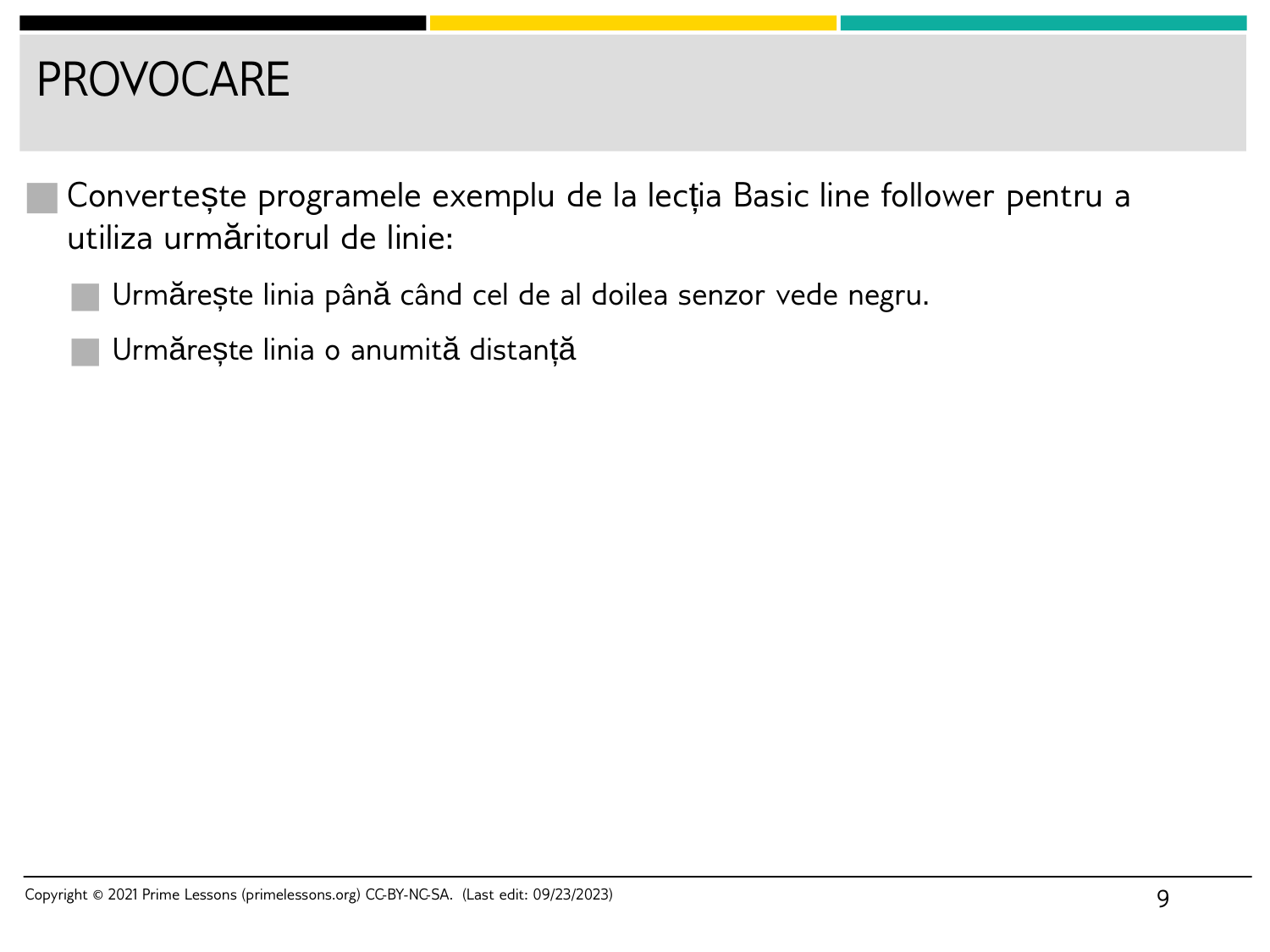

# PROVOCARE
Convertește programele exemplu de la lecția Basic line follower pentru a utiliza urmăritorul de linie:
Urmărește linia până când cel de al doilea senzor vede negru.
Urmărește linia o anumită distanță
9
Copyright © 2021 Prime Lessons (primelessons.org) CC-BY-NC-SA.  (Last edit: 09/23/2023)